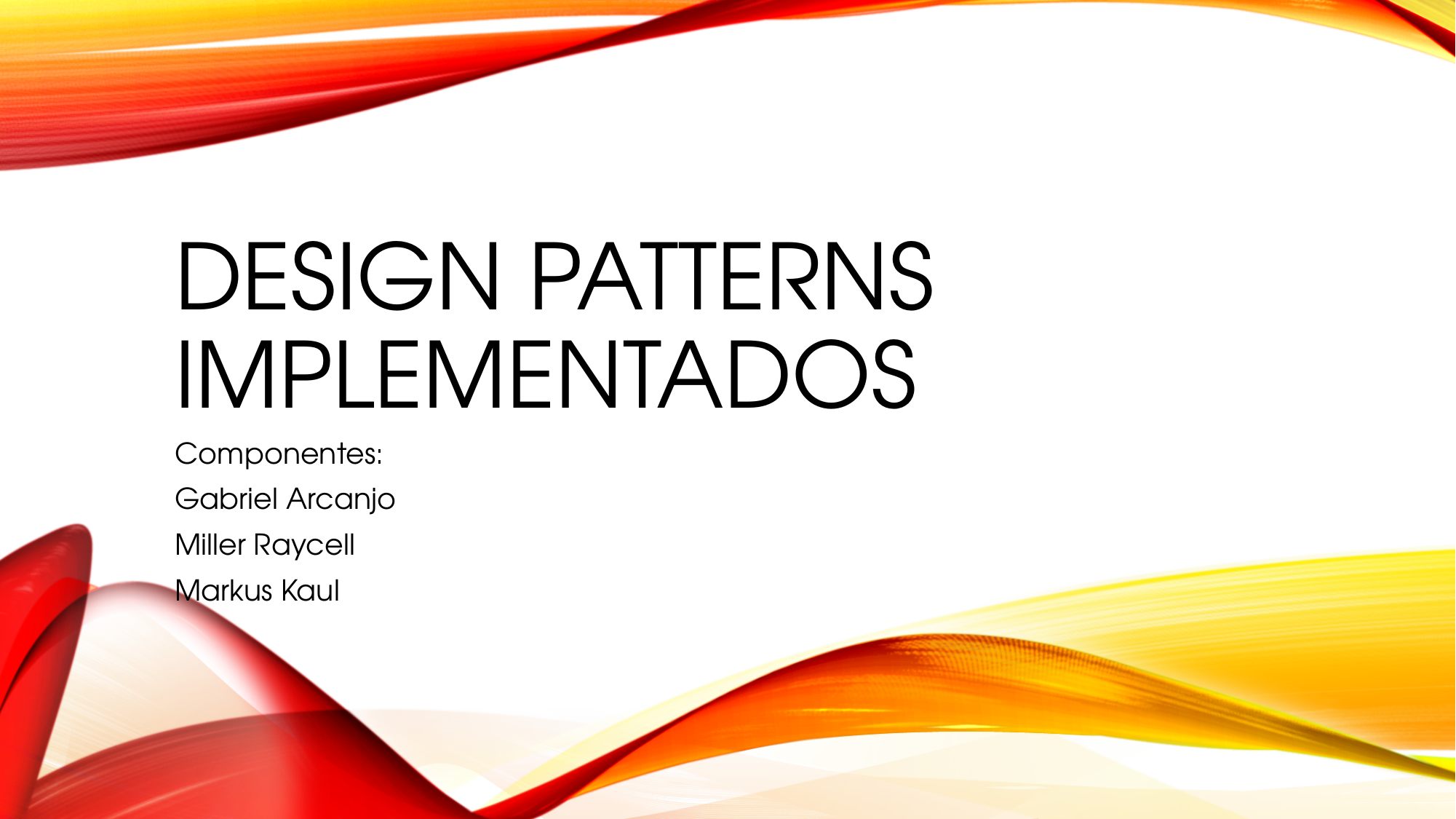

# Design Patterns Implementados
Componentes:
Gabriel Arcanjo
Miller Raycell
Markus Kaul